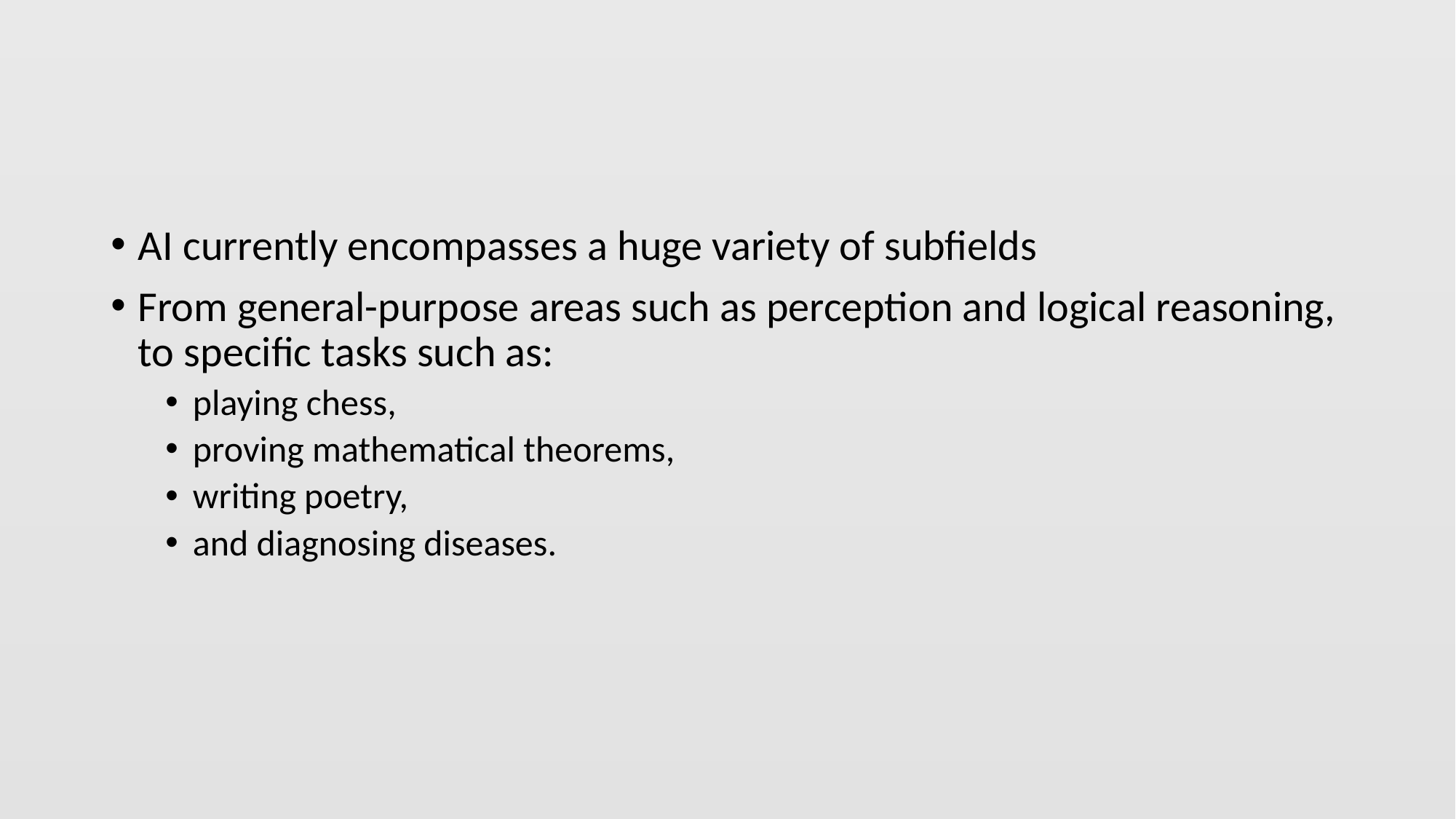

AI currently encompasses a huge variety of subfields
From general-purpose areas such as perception and logical reasoning, to specific tasks such as:
playing chess,
proving mathematical theorems,
writing poetry,
and diagnosing diseases.